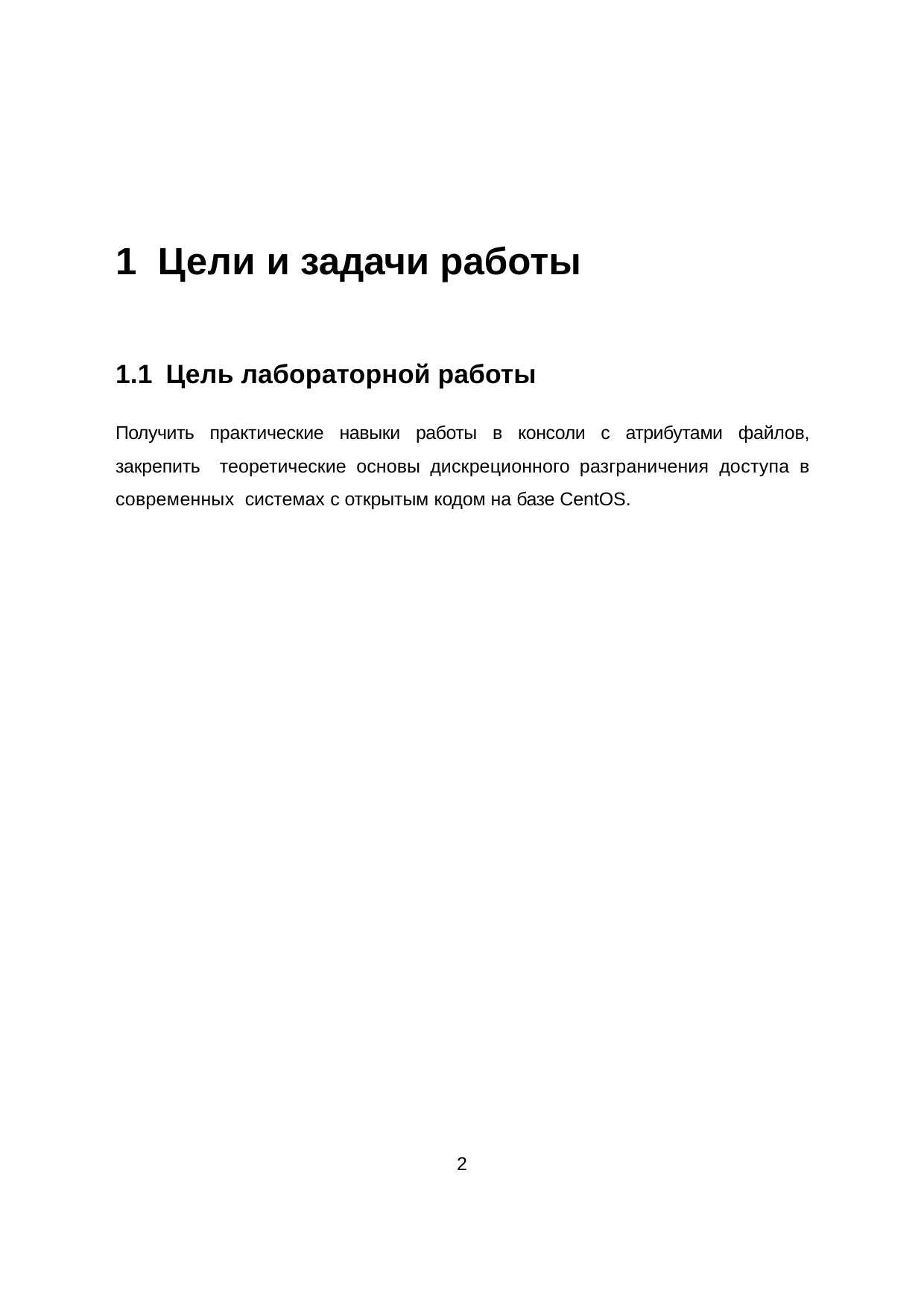

# 1	Цели и задачи работы
1.1 Цель лабораторной работы
Получить практические навыки работы в консоли с атрибутами файлов, закрепить  теоретические основы дискреционного разграничения доступа в современных  системах с открытым кодом на базе CentOS.
2